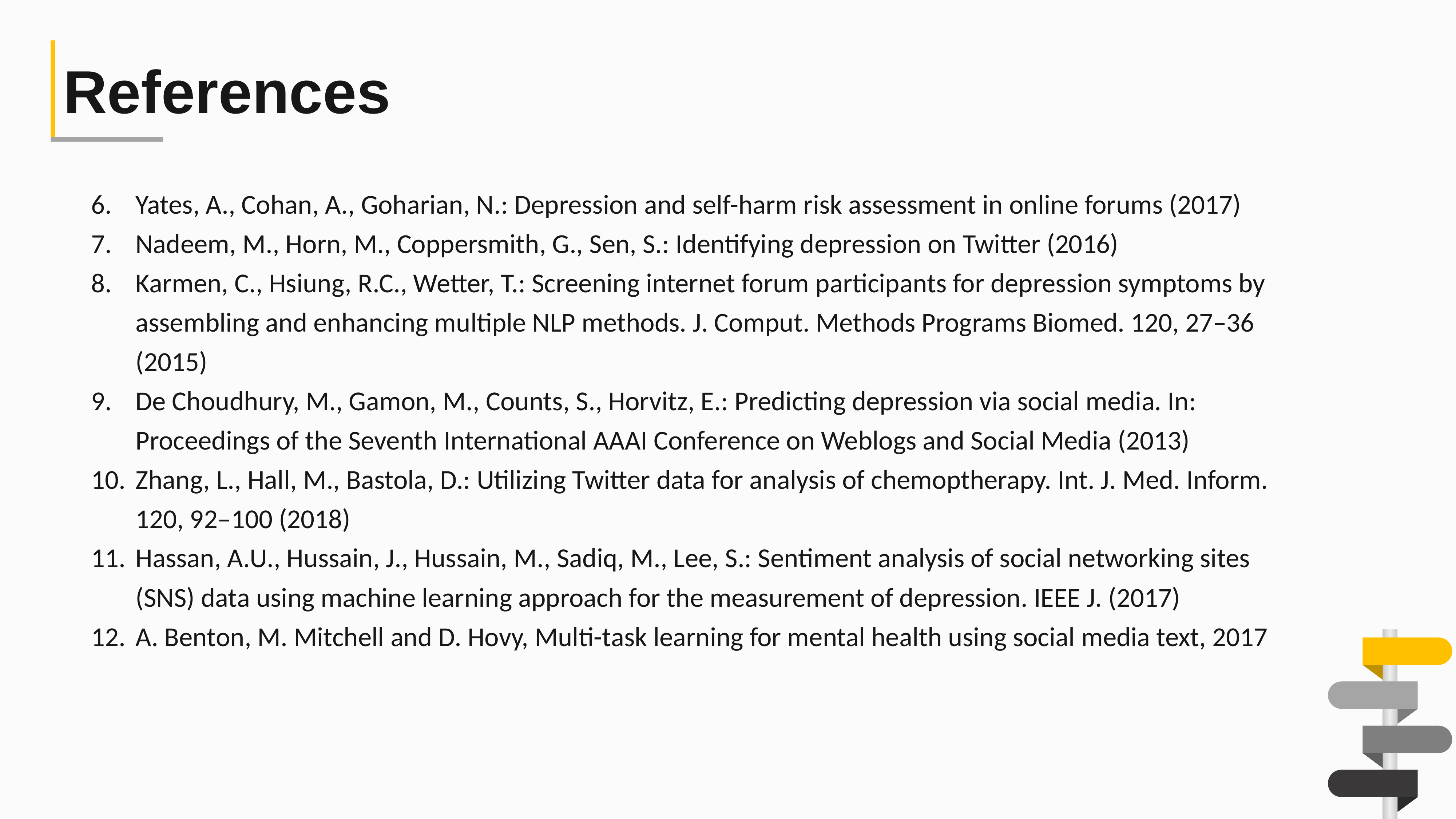

References
Lorem ipsum dolor sit amet, consectetur adipiscing elit, sed do eiusmod tempor incididunt ut labore et dolore magna aliqua. Ut enim ad minim veniam, quis nostrud

Yates, A., Cohan, A., Goharian, N.: Depression and self-harm risk assessment in online forums (2017)
Nadeem, M., Horn, M., Coppersmith, G., Sen, S.: Identifying depression on Twitter (2016)
Karmen, C., Hsiung, R.C., Wetter, T.: Screening internet forum participants for depression symptoms by assembling and enhancing multiple NLP methods. J. Comput. Methods Programs Biomed. 120, 27–36 (2015)
De Choudhury, M., Gamon, M., Counts, S., Horvitz, E.: Predicting depression via social media. In: Proceedings of the Seventh International AAAI Conference on Weblogs and Social Media (2013)
Zhang, L., Hall, M., Bastola, D.: Utilizing Twitter data for analysis of chemoptherapy. Int. J. Med. Inform. 120, 92–100 (2018)
Hassan, A.U., Hussain, J., Hussain, M., Sadiq, M., Lee, S.: Sentiment analysis of social networking sites (SNS) data using machine learning approach for the measurement of depression. IEEE J. (2017)
A. Benton, M. Mitchell and D. Hovy, Multi-task learning for mental health using social media text, 2017

Unique demos
Professional
Lorem ipsum dolor sit amet, consectetur
Lorem ipsum dolor sit amet, consectetur